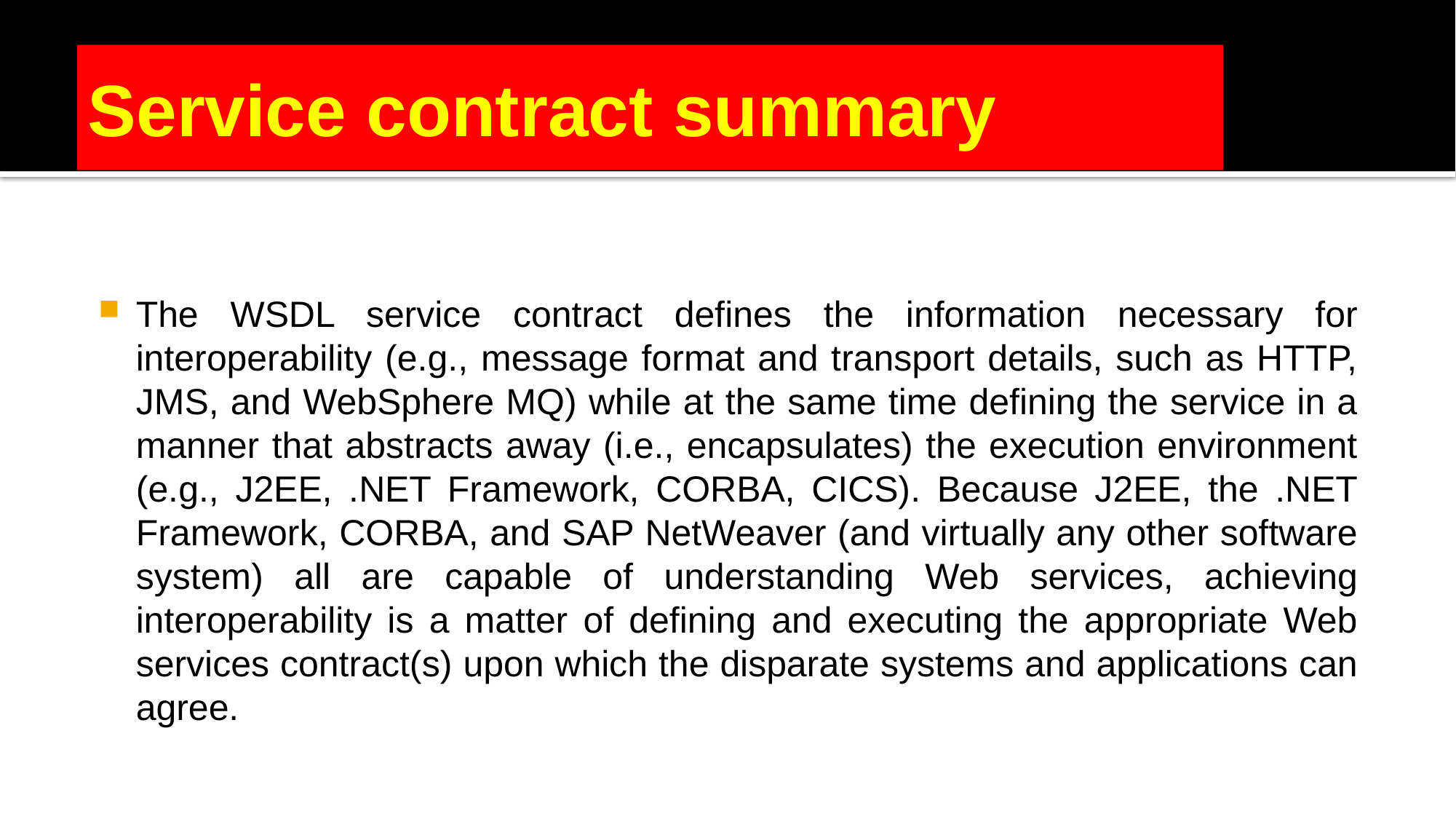

Service contract summary

The WSDL service contract defines the information necessary for interoperability (e.g., message format and transport details, such as HTTP, JMS, and WebSphere MQ) while at the same time defining the service in a manner that abstracts away (i.e., encapsulates) the execution environment (e.g., J2EE, .NET Framework, CORBA, CICS). Because J2EE, the .NET Framework, CORBA, and SAP NetWeaver (and virtually any other software system) all are capable of understanding Web services, achieving interoperability is a matter of defining and executing the appropriate Web services contract(s) upon which the disparate systems and applications can agree.